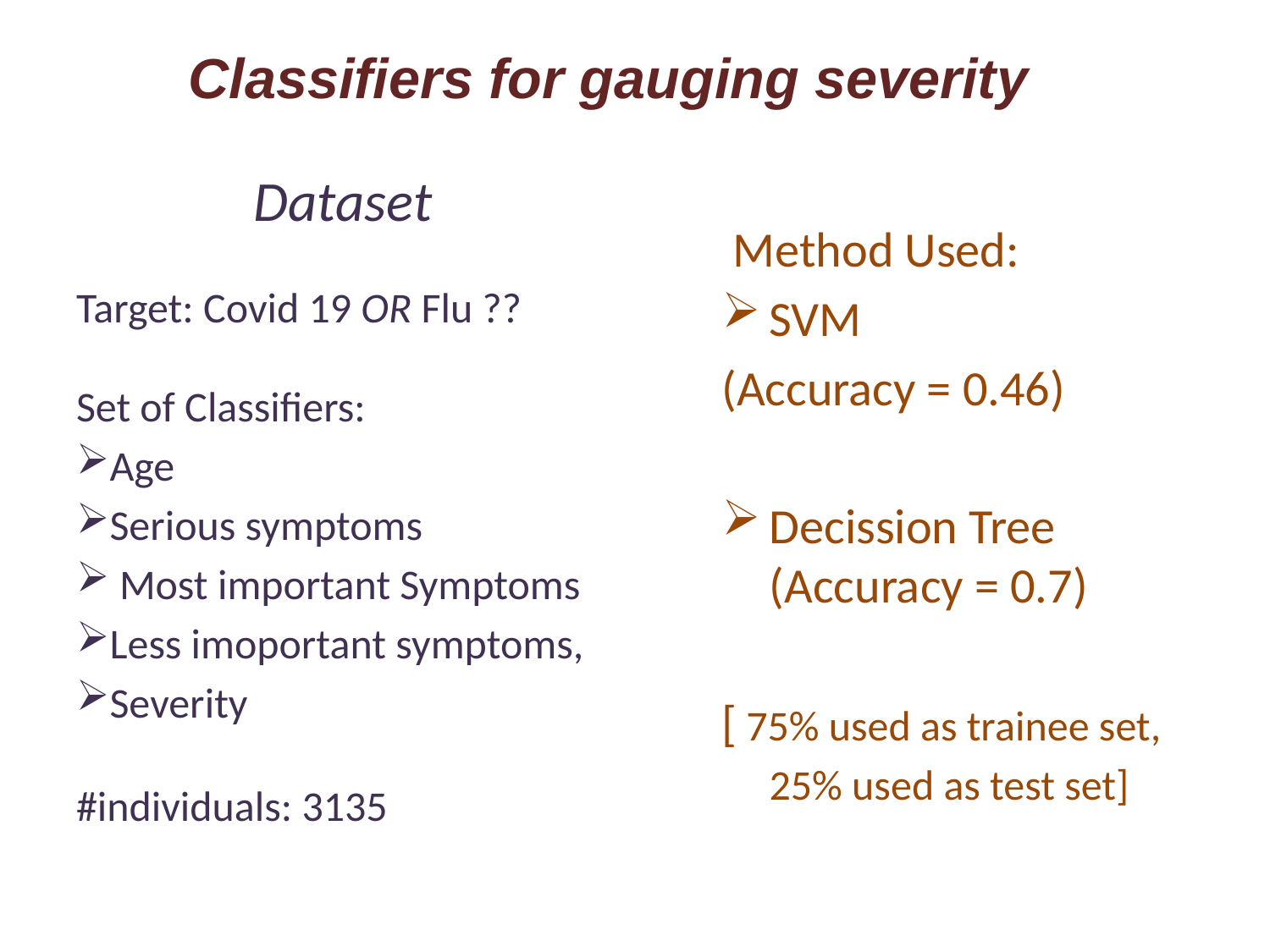

# Classifiers for gauging severity
Dataset

Target: Covid 19 OR Flu ??

Set of Classifiers:
Age
Serious symptoms
 Most important Symptoms
Less imoportant symptoms,
Severity

#individuals: 3135

 Method Used:
SVM
(Accuracy = 0.46)

Decission Tree (Accuracy = 0.7)

[ 75% used as trainee set, 25% used as test set]